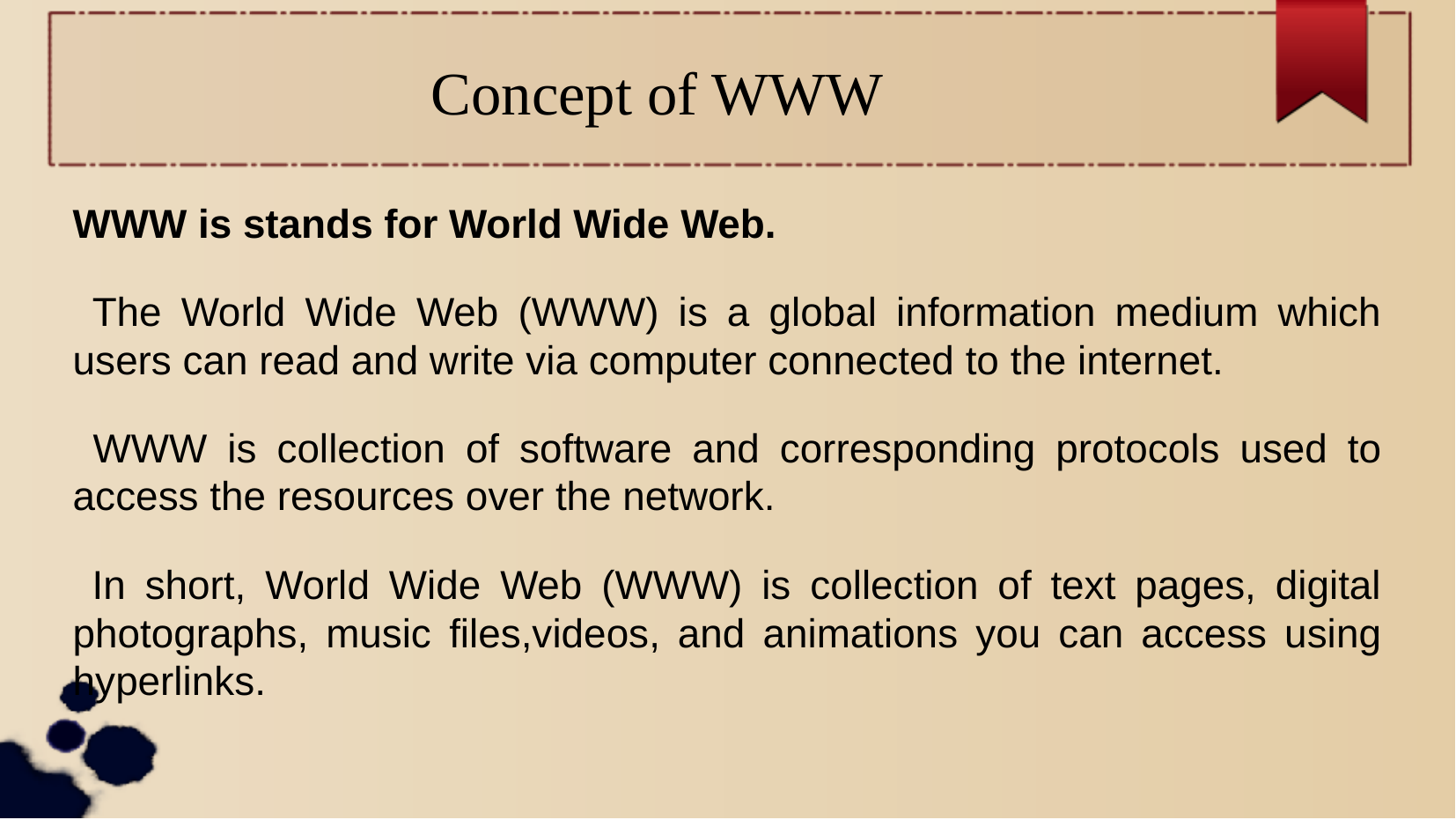

Concept of WWW
WWW is stands for World Wide Web.

 The World Wide Web (WWW) is a global information medium which users can read and write via computer connected to the internet.

 WWW is collection of software and corresponding protocols used to access the resources over the network.

 In short, World Wide Web (WWW) is collection of text pages, digital photographs, music files,videos, and animations you can access using hyperlinks.